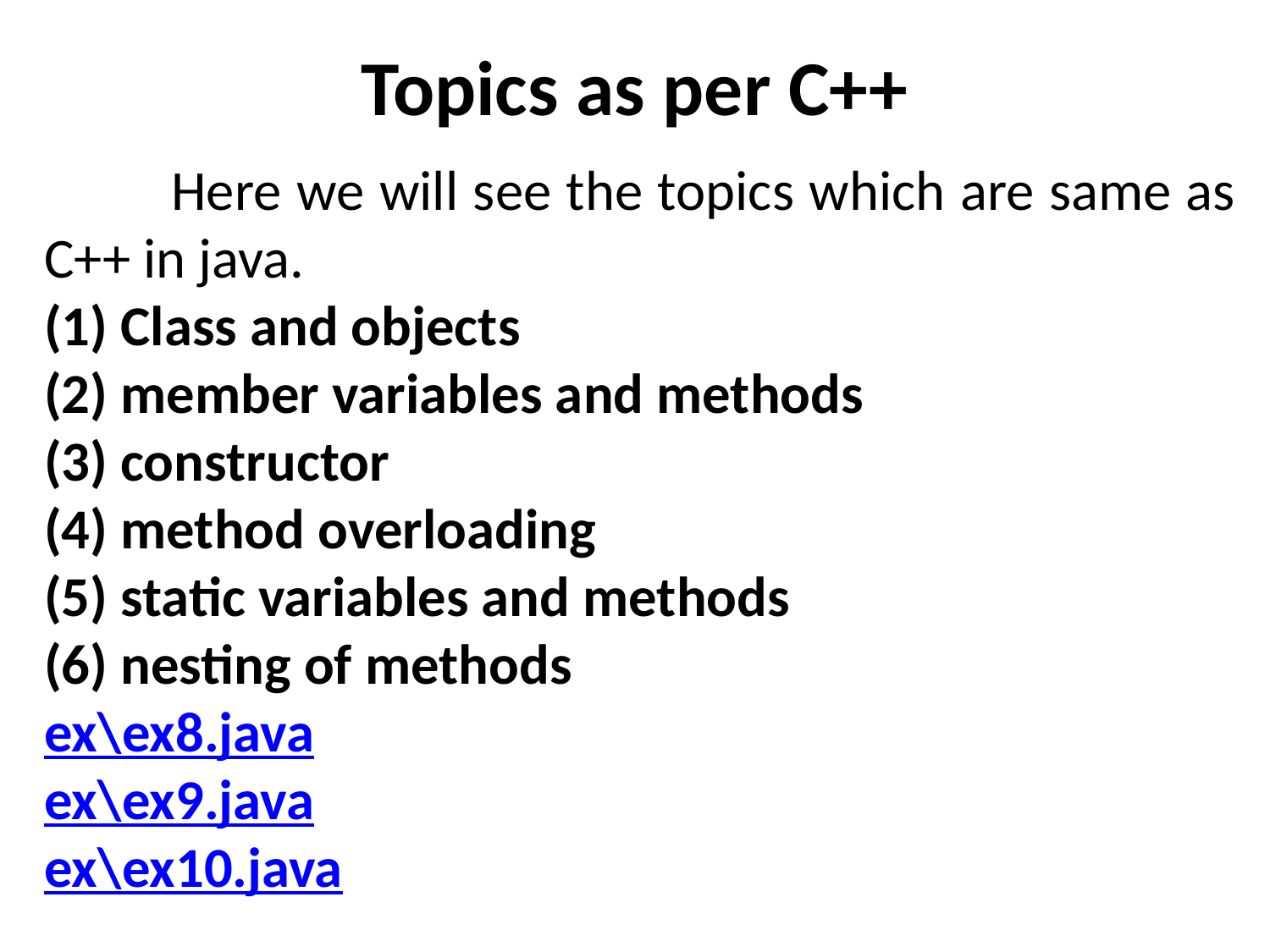

# Topics as per C++
	Here we will see the topics which are same as C++ in java.
(1) Class and objects
(2) member variables and methods
(3) constructor
(4) method overloading
(5) static variables and methods
(6) nesting of methods
ex\ex8.java
ex\ex9.java
ex\ex10.java